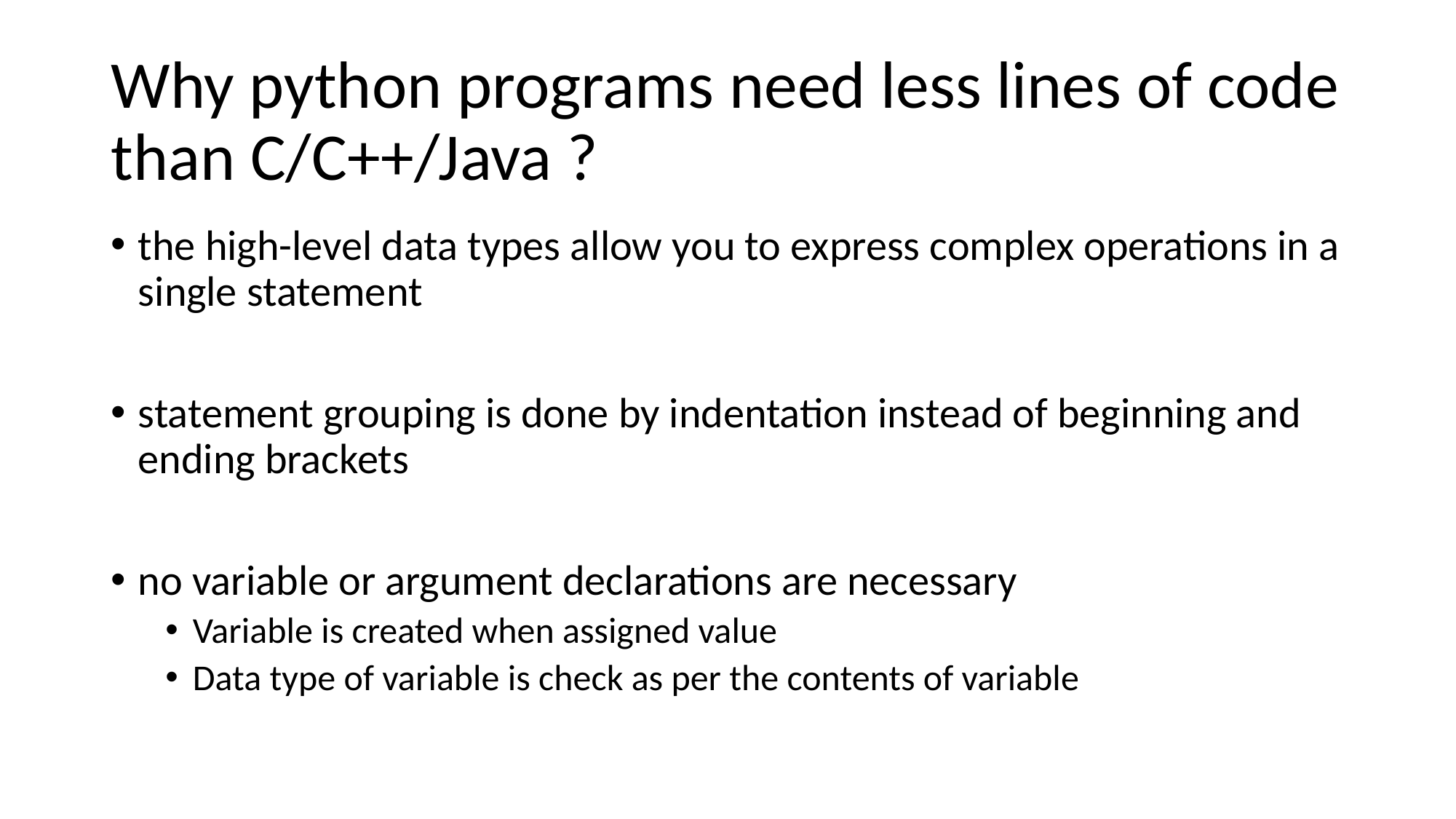

# Why python programs need less lines of code than C/C++/Java ?
the high-level data types allow you to express complex operations in a single statement

statement grouping is done by indentation instead of beginning and ending brackets

no variable or argument declarations are necessary
Variable is created when assigned value
Data type of variable is check as per the contents of variable